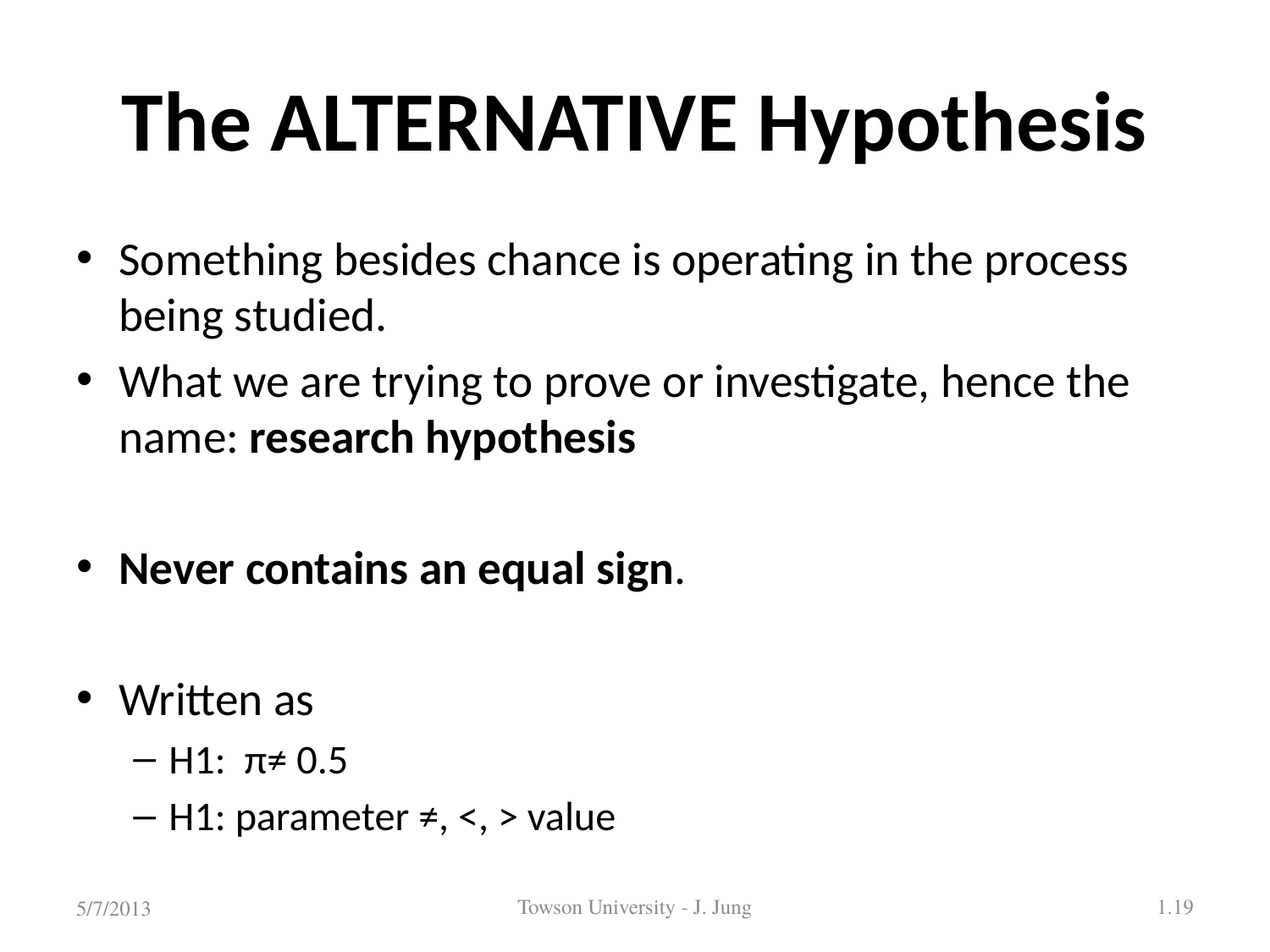

# The ALTERNATIVE Hypothesis
Something besides chance is operating in the process being studied.
What we are trying to prove or investigate, hence the name: research hypothesis

Never contains an equal sign.

Written as
H1:  π≠ 0.5
H1: parameter ≠, <, > value

5/7/2013
Towson University - J. Jung
1.19